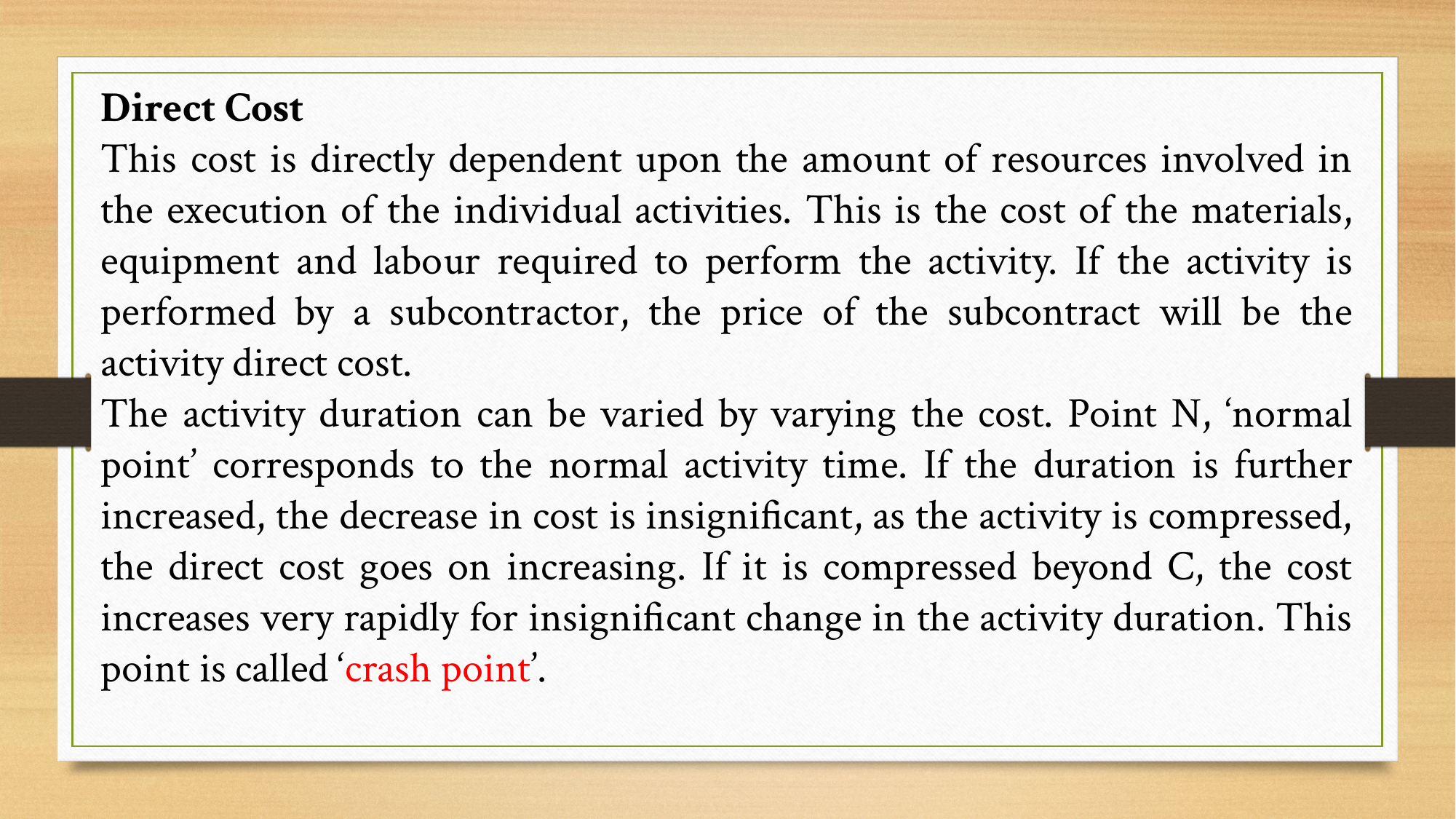

Direct Cost
This cost is directly dependent upon the amount of resources involved in the execution of the individual activities. This is the cost of the materials, equipment and labour required to perform the activity. If the activity is performed by a subcontractor, the price of the subcontract will be the activity direct cost.
The activity duration can be varied by varying the cost. Point N, ‘normal point’ corresponds to the normal activity time. If the duration is further increased, the decrease in cost is insignificant, as the activity is compressed, the direct cost goes on increasing. If it is compressed beyond C, the cost increases very rapidly for insignificant change in the activity duration. This point is called ‘crash point’.